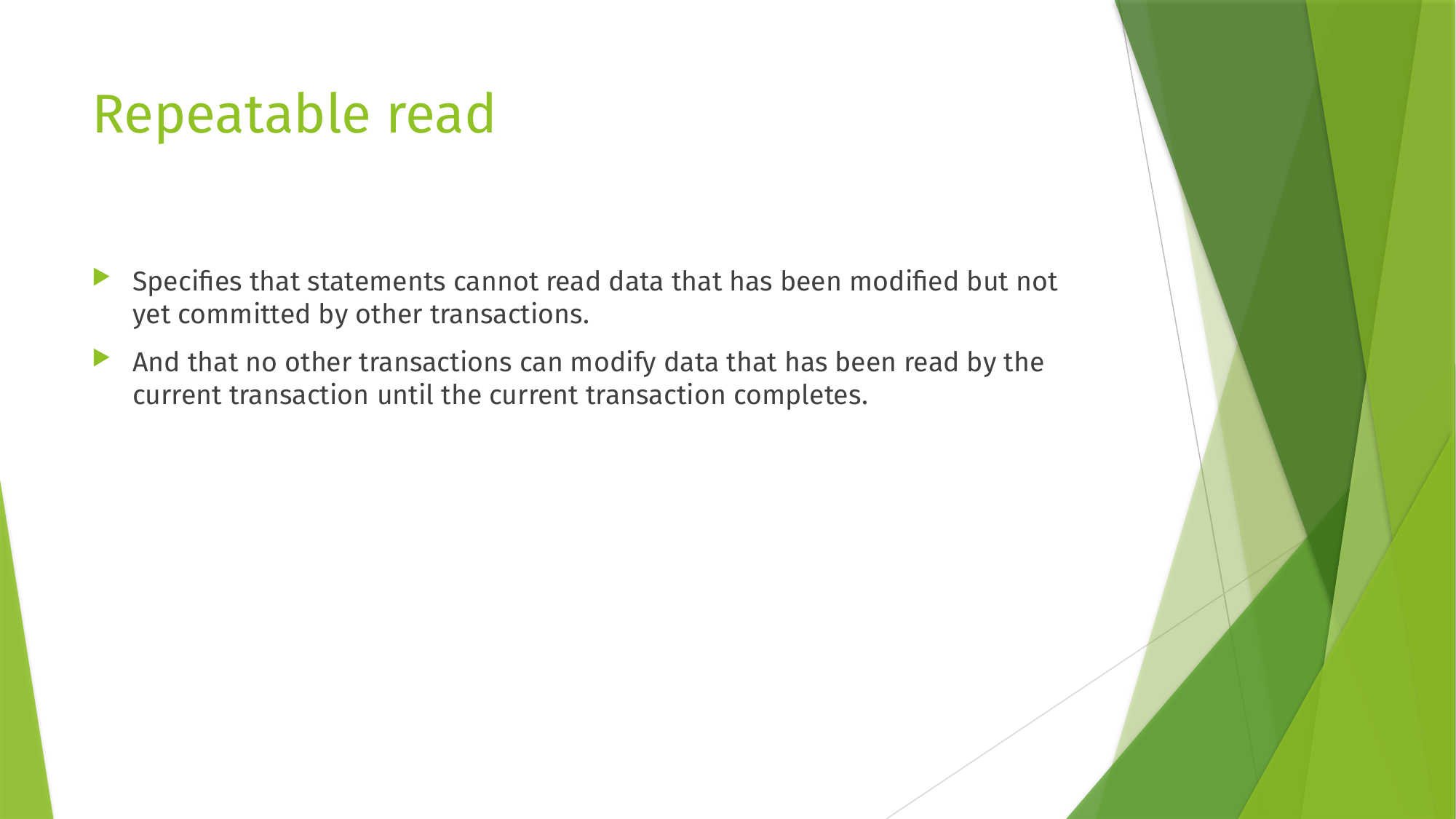

# Repeatable read
Specifies that statements cannot read data that has been modified but not yet committed by other transactions.
And that no other transactions can modify data that has been read by the current transaction until the current transaction completes.